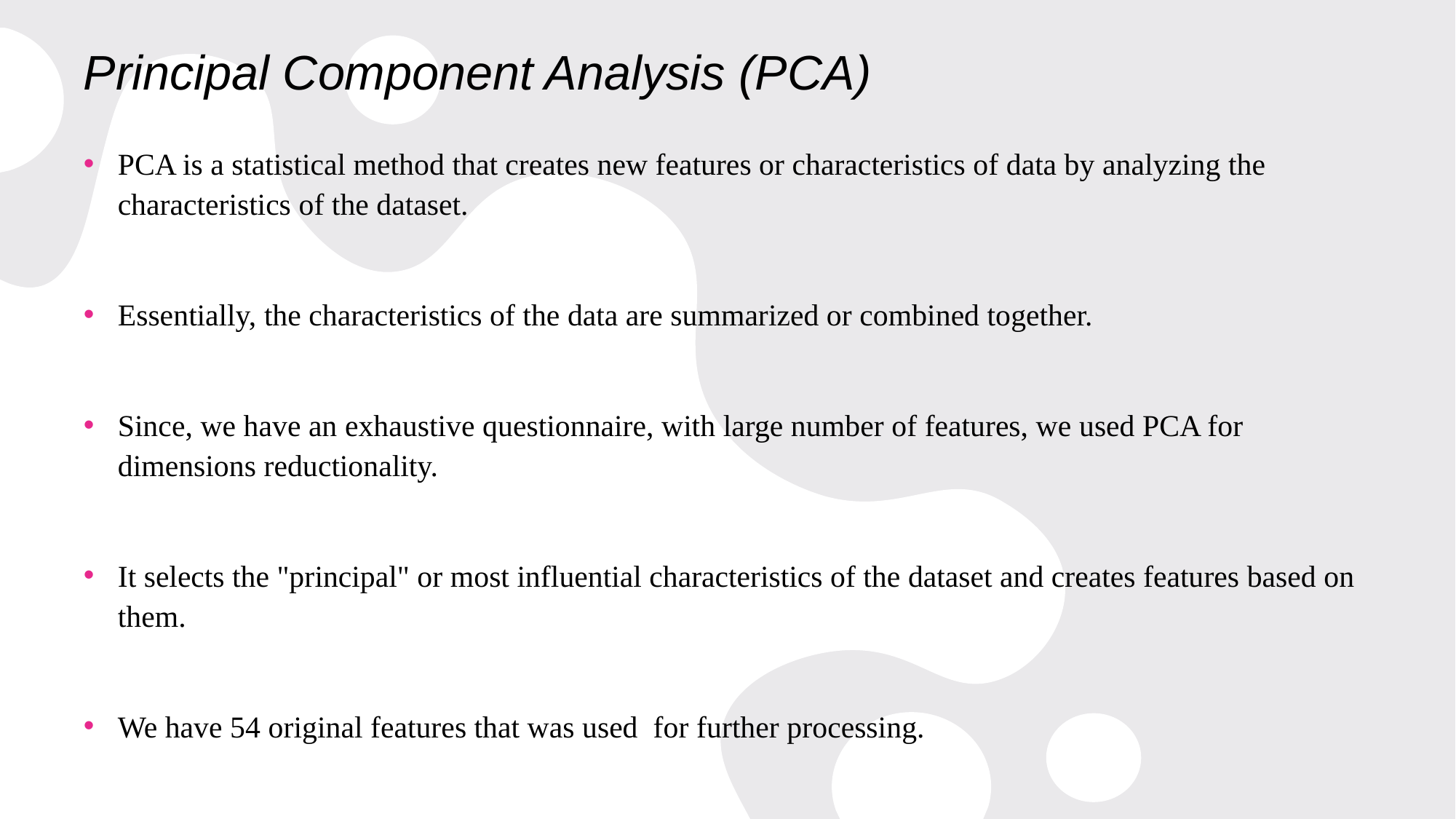

# Principal Component Analysis (PCA)
PCA is a statistical method that creates new features or characteristics of data by analyzing the characteristics of the dataset.

Essentially, the characteristics of the data are summarized or combined together.

Since, we have an exhaustive questionnaire, with large number of features, we used PCA for dimensions reductionality.

It selects the "principal" or most influential characteristics of the dataset and creates features based on them.

We have 54 original features that was used  for further processing.